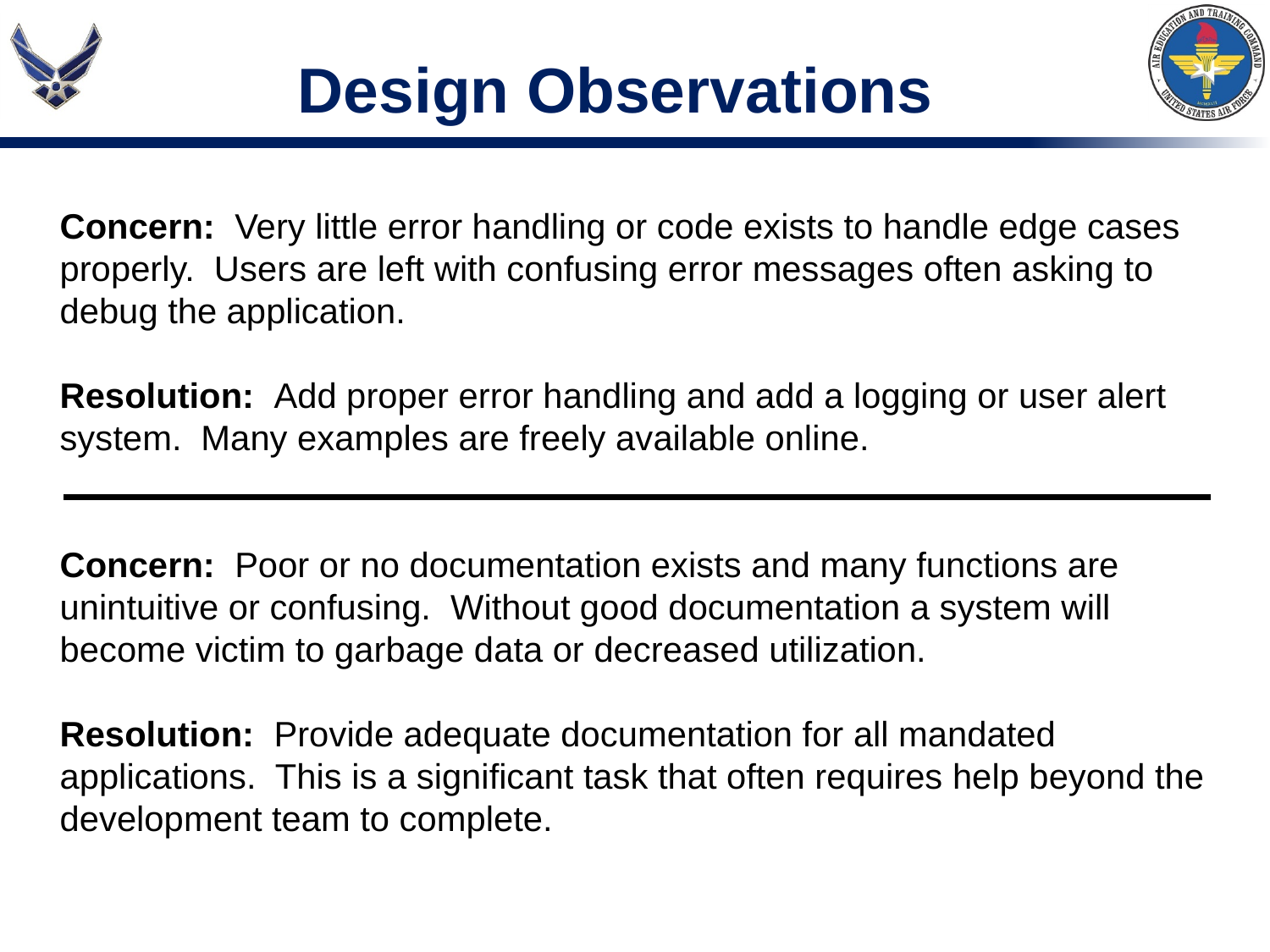

Design Observations
Concern:  Very little error handling or code exists to handle edge cases properly.  Users are left with confusing error messages often asking to debug the application.

Resolution:  Add proper error handling and add a logging or user alert system.  Many examples are freely available online.

Concern:  Poor or no documentation exists and many functions are unintuitive or confusing.  Without good documentation a system will become victim to garbage data or decreased utilization.

Resolution:  Provide adequate documentation for all mandated applications.  This is a significant task that often requires help beyond the development team to complete.